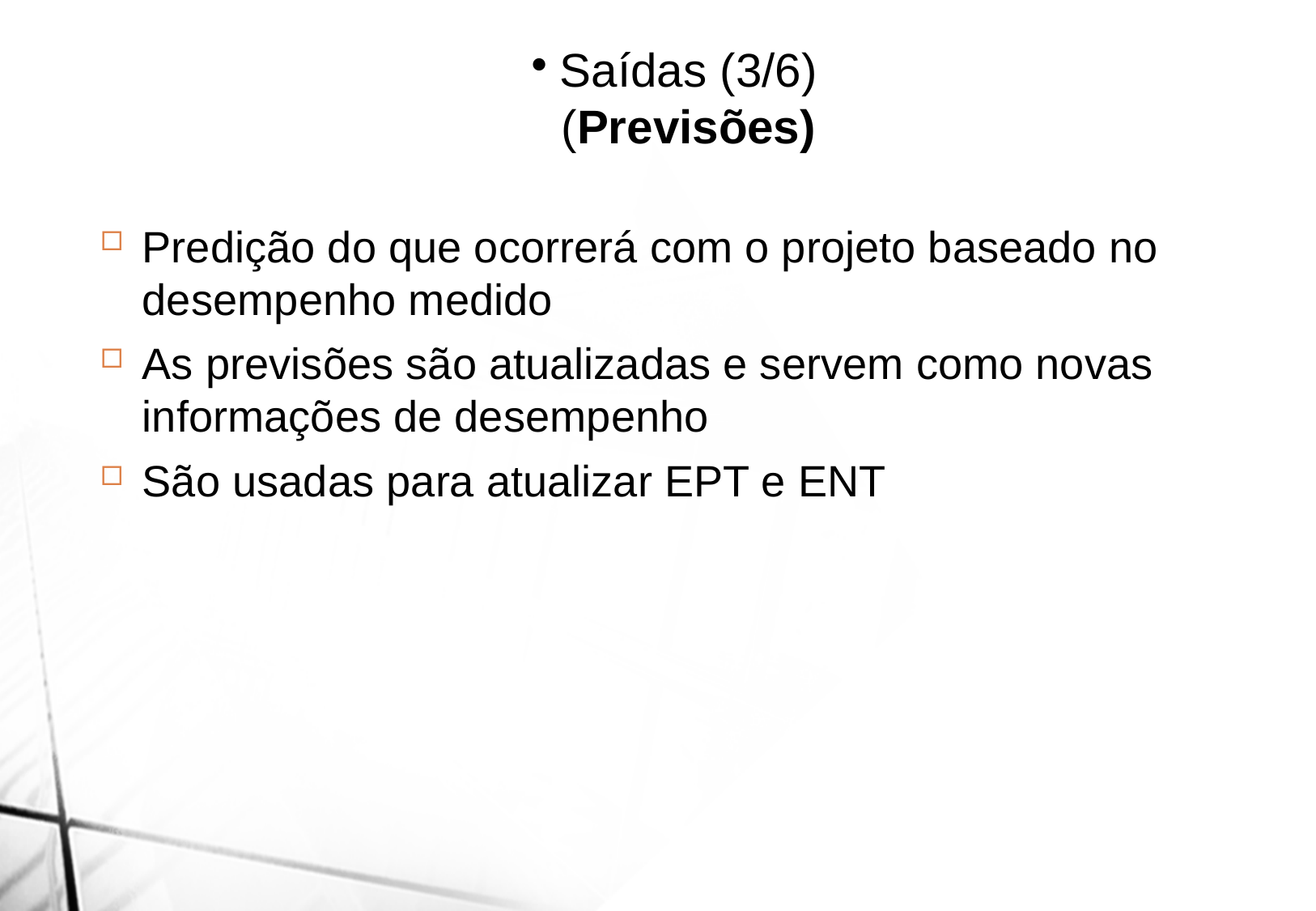

Saídas (3/6)
(Previsões)
Predição do que ocorrerá com o projeto baseado no desempenho medido
As previsões são atualizadas e servem como novas informações de desempenho
São usadas para atualizar EPT e ENT